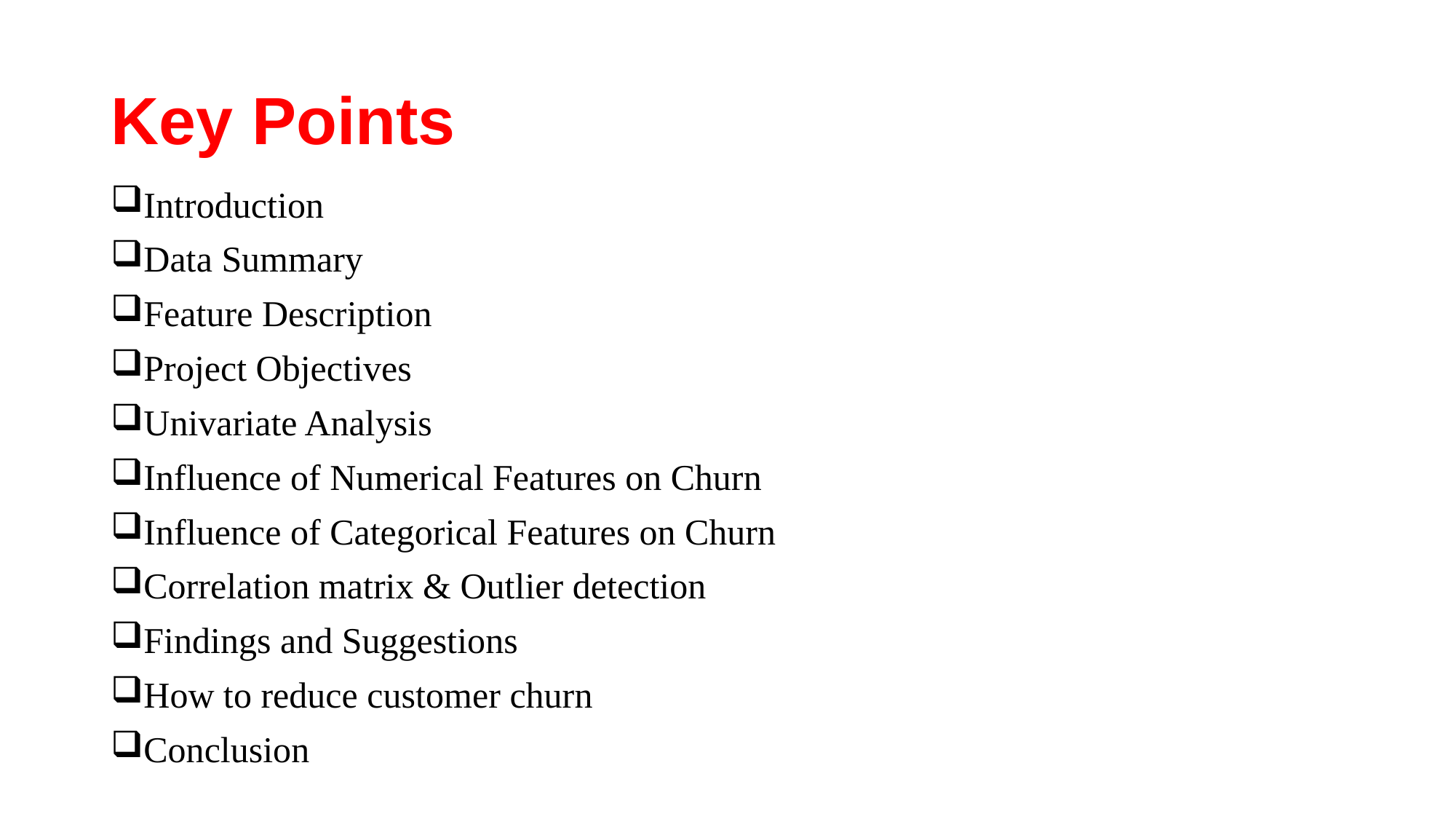

# Key Points
Introduction
Data Summary
Feature Description
Project Objectives
Univariate Analysis
Influence of Numerical Features on Churn
Influence of Categorical Features on Churn
Correlation matrix & Outlier detection
Findings and Suggestions
How to reduce customer churn
Conclusion